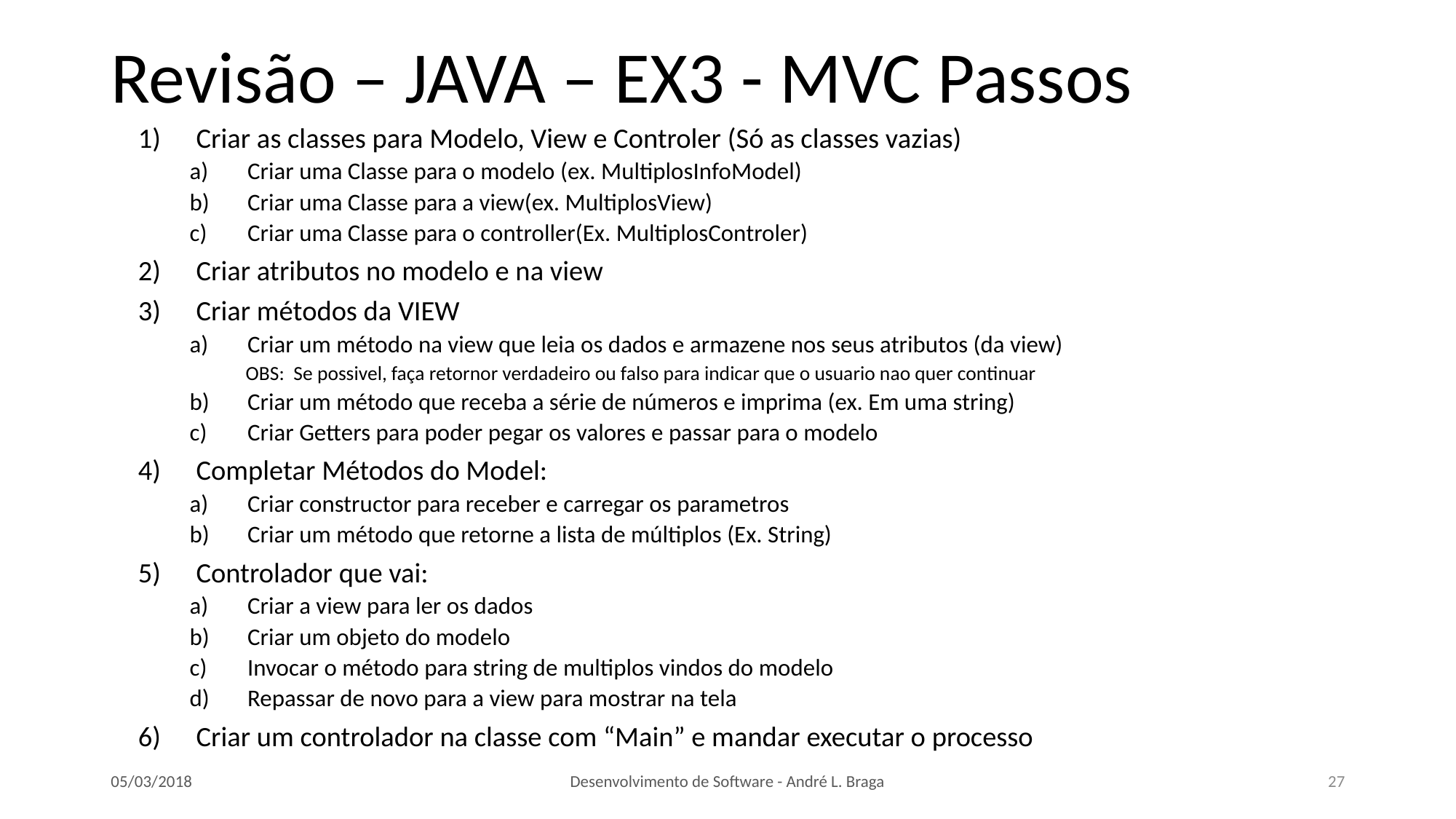

# Revisão – JAVA – EX3 - MVC Passos
Criar as classes para Modelo, View e Controler (Só as classes vazias)
Criar uma Classe para o modelo (ex. MultiplosInfoModel)
Criar uma Classe para a view(ex. MultiplosView)
Criar uma Classe para o controller(Ex. MultiplosControler)
Criar atributos no modelo e na view
Criar métodos da VIEW
Criar um método na view que leia os dados e armazene nos seus atributos (da view)
 OBS:  Se possivel, faça retornor verdadeiro ou falso para indicar que o usuario nao quer continuar
Criar um método que receba a série de números e imprima (ex. Em uma string)
Criar Getters para poder pegar os valores e passar para o modelo
Completar Métodos do Model:
Criar constructor para receber e carregar os parametros
Criar um método que retorne a lista de múltiplos (Ex. String)
Controlador que vai:
Criar a view para ler os dados
Criar um objeto do modelo
Invocar o método para string de multiplos vindos do modelo
Repassar de novo para a view para mostrar na tela
Criar um controlador na classe com “Main” e mandar executar o processo
05/03/2018
Desenvolvimento de Software - André L. Braga
27